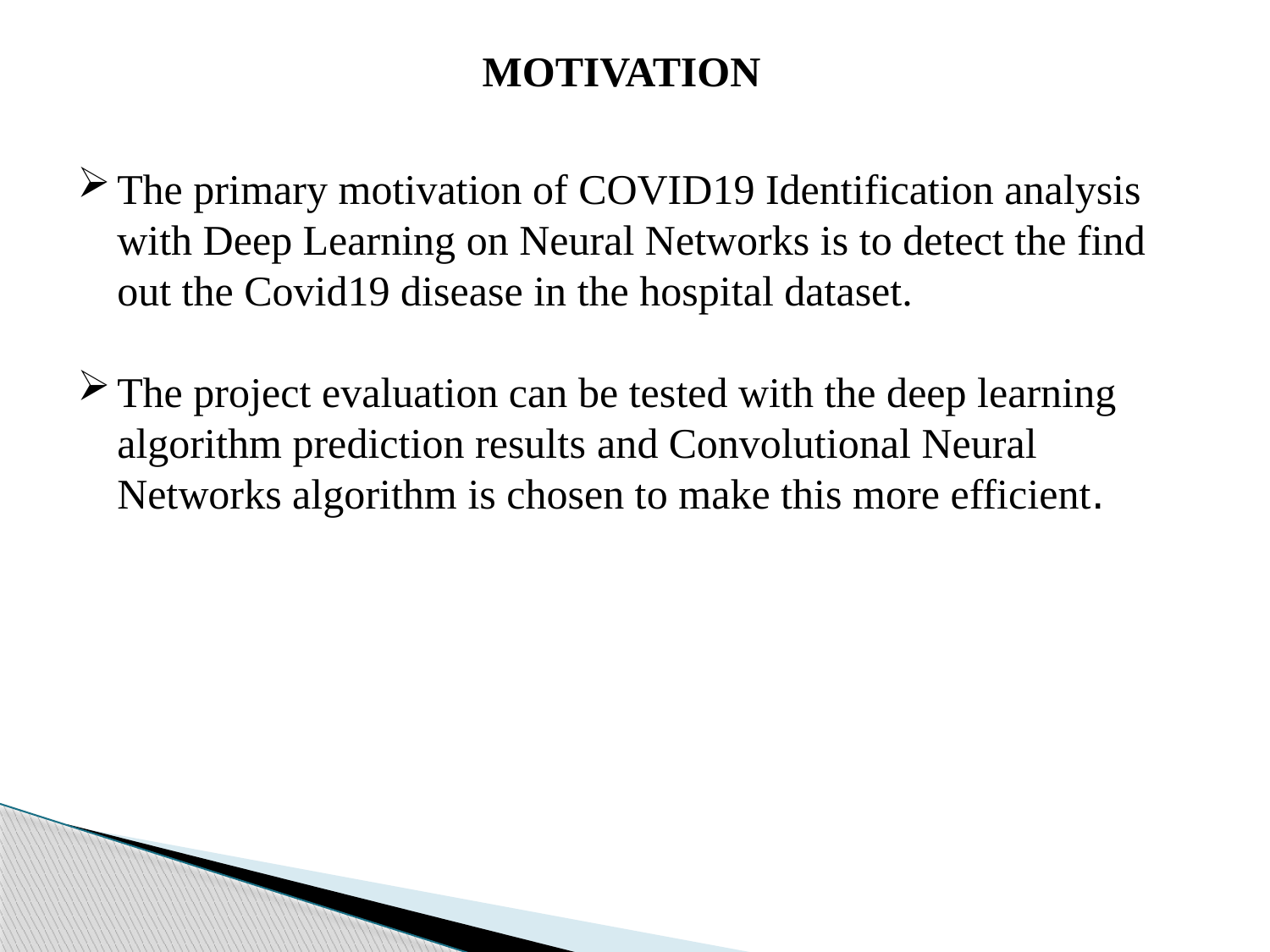

Motivation
The primary motivation of COVID19 Identification analysis with Deep Learning on Neural Networks is to detect the find out the Covid19 disease in the hospital dataset.

The project evaluation can be tested with the deep learning algorithm prediction results and Convolutional Neural Networks algorithm is chosen to make this more efficient.